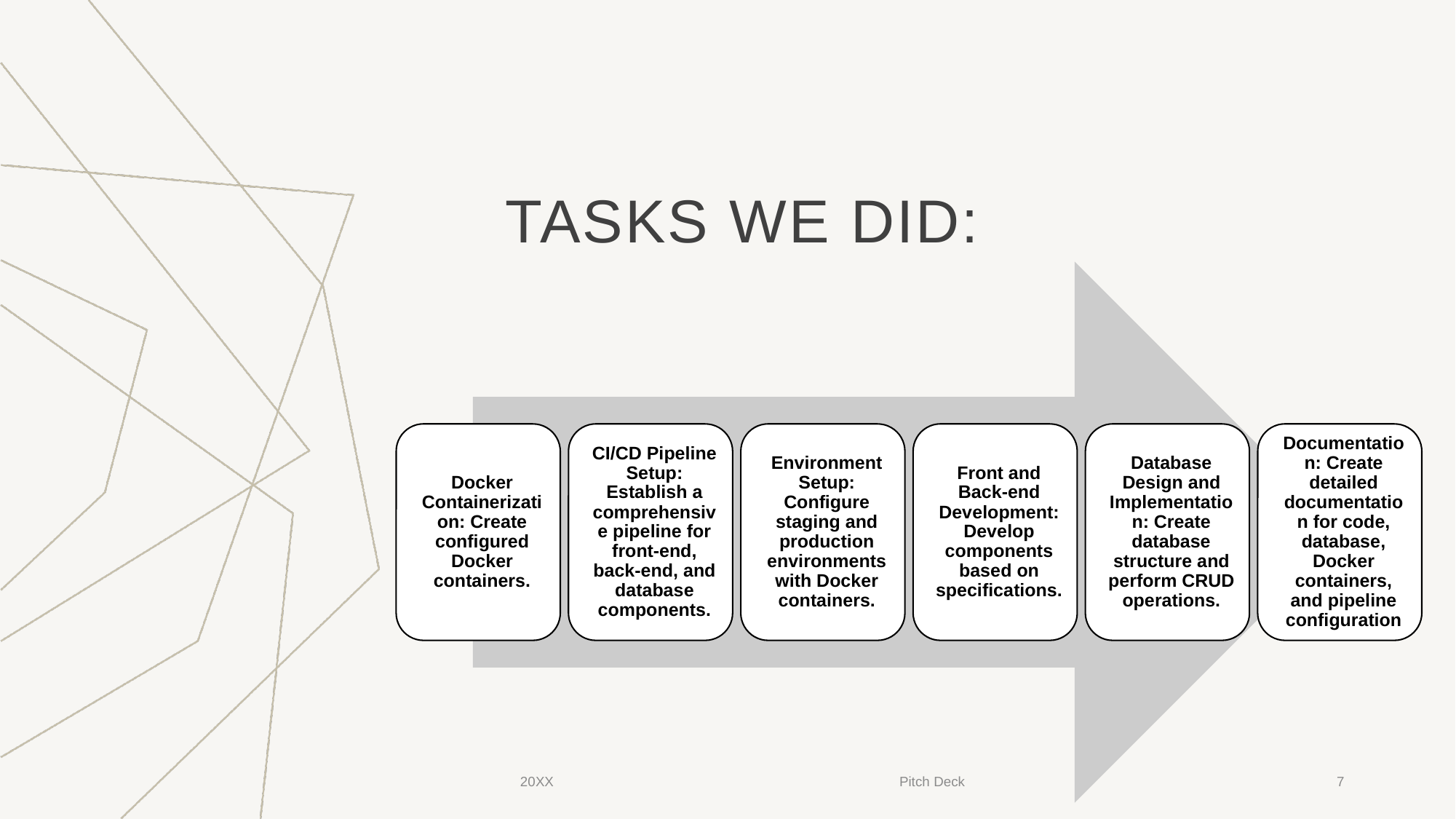

# Tasks we did:
Docker Containerization: Create configured Docker containers.
CI/CD Pipeline Setup: Establish a comprehensive pipeline for front-end, back-end, and database components.
Environment Setup: Configure staging and production environments with Docker containers.
Front and Back-end Development: Develop components based on specifications.
Database Design and Implementation: Create database structure and perform CRUD operations.
Documentation: Create detailed documentation for code, database, Docker containers, and pipeline configuration
20XX
Pitch Deck
7